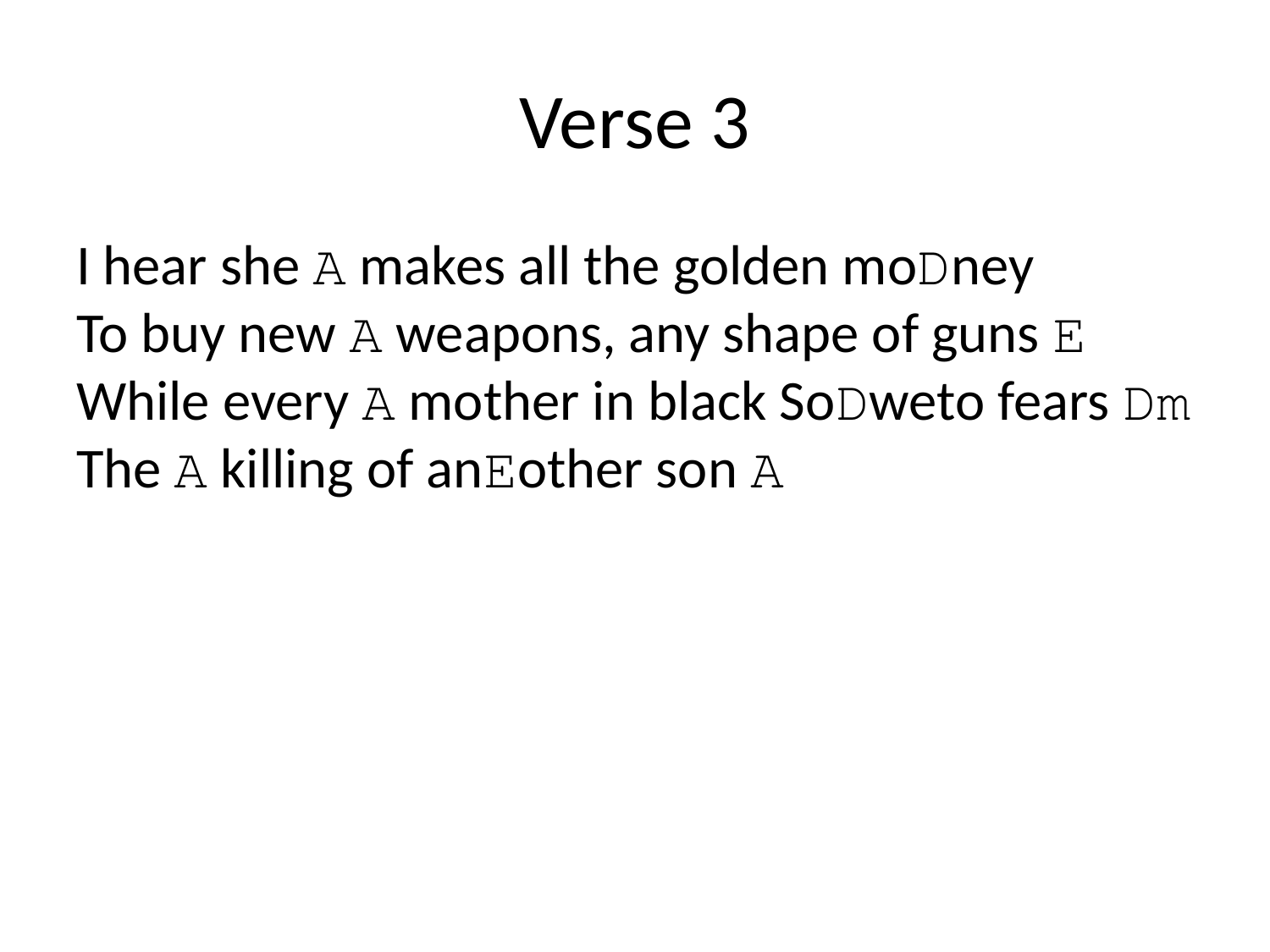

# Verse 3
I hear she A makes all the golden moDney
To buy new A weapons, any shape of guns E
While every A mother in black SoDweto fears Dm
The A killing of anEother son A